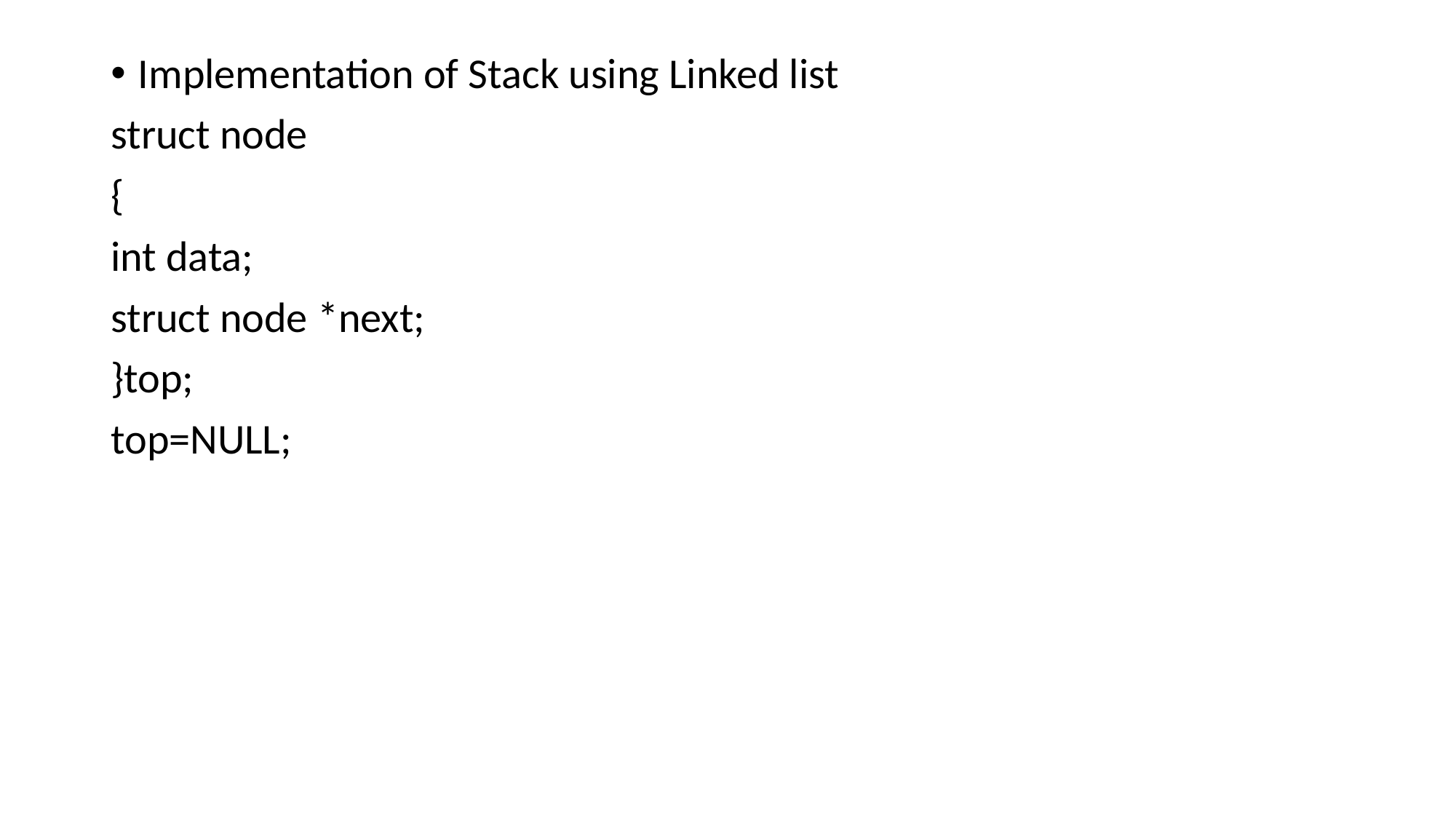

Implementation of Stack using Linked list
struct node
{
int data;
struct node *next;
}top;
top=NULL;